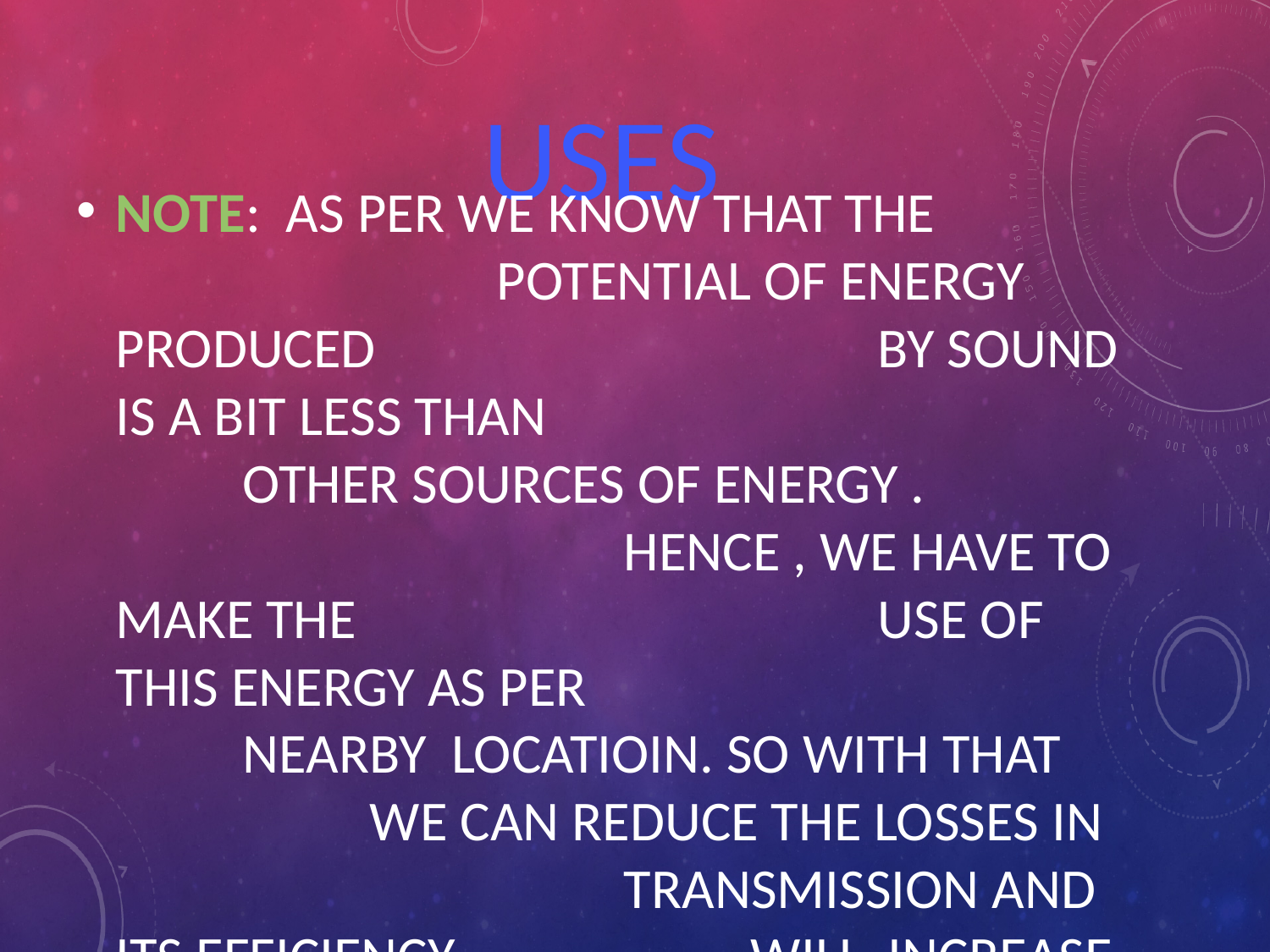

# USES
NOTE:  AS PER WE KNOW THAT THE            				POTENTIAL OF ENERGY PRODUCED 				BY SOUND IS A BIT LESS THAN 						OTHER SOURCES OF ENERGY . 						HENCE , WE HAVE TO MAKE THE 					USE OF THIS ENERGY AS PER 						NEARBY  LOCATIOIN. SO WITH THAT 			WE CAN REDUCE THE LOSSES IN 					TRANSMISSION AND ITS EFFICIENCY 			WILL  INCREASE.